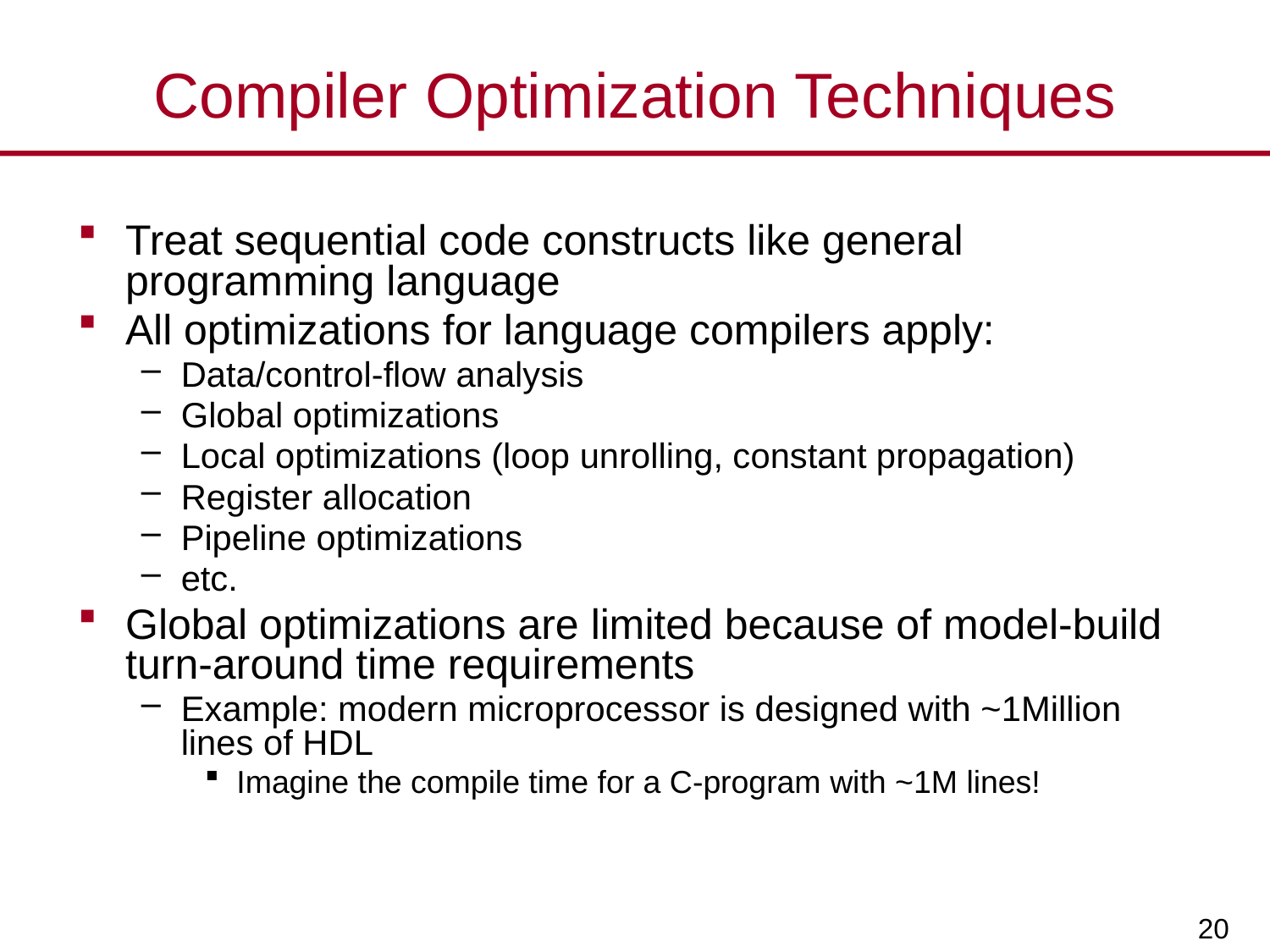

# Compiler Optimization Techniques
Treat sequential code constructs like general programming language
All optimizations for language compilers apply:
Data/control-flow analysis
Global optimizations
Local optimizations (loop unrolling, constant propagation)
Register allocation
Pipeline optimizations
etc.
Global optimizations are limited because of model-build turn-around time requirements
Example: modern microprocessor is designed with ~1Million lines of HDL
Imagine the compile time for a C-program with ~1M lines!